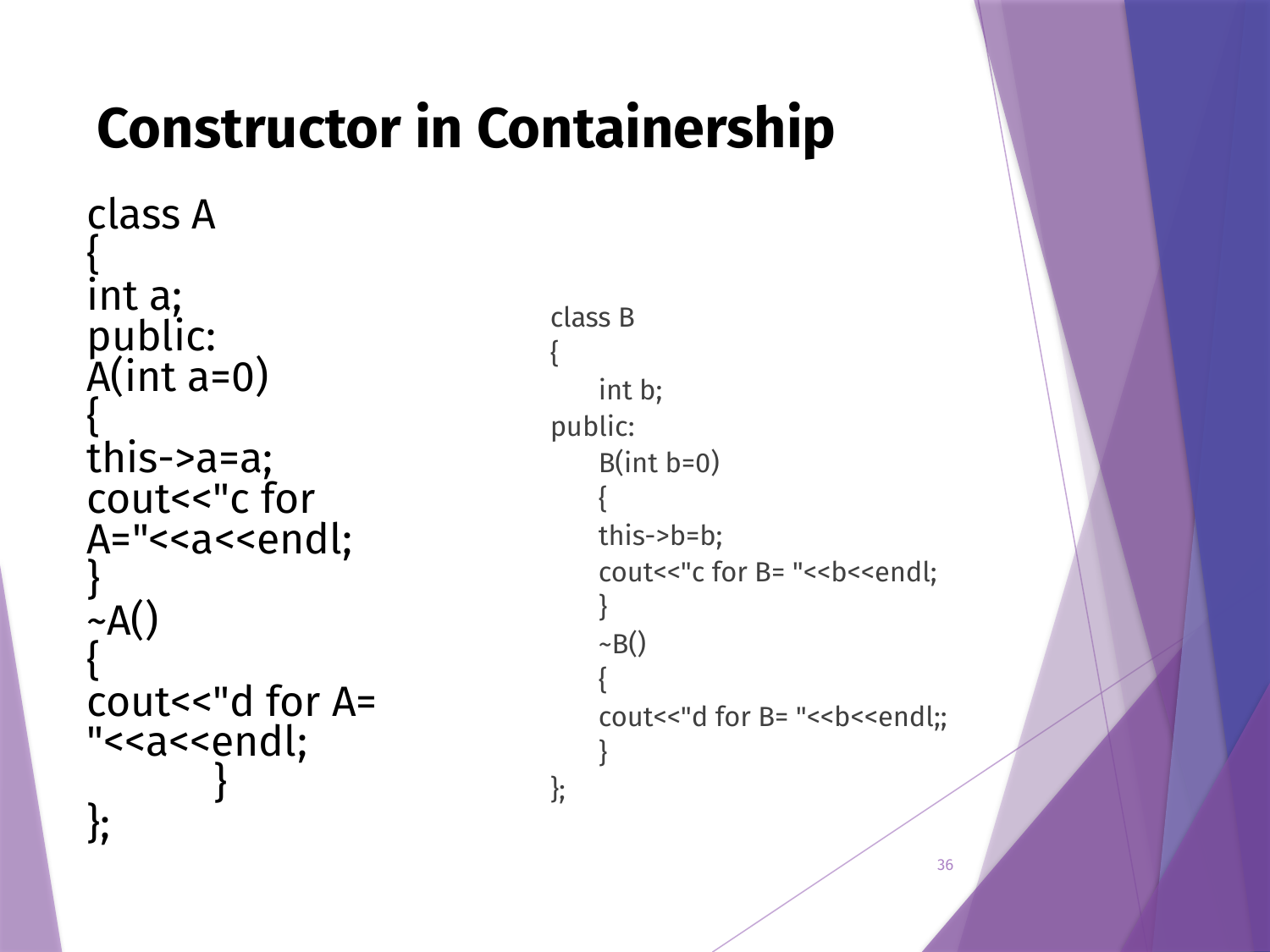

# Constructor in Containership
class A
{
int a;
public:
A(int a=0)
{
this->a=a;
cout<<"c for A="<<a<<endl;
}
~A()
{
cout<<"d for A= "<<a<<endl;
	}
};

class B
{
	int b;
public:
	B(int b=0)
	{
		this->b=b;
		cout<<"c for B= "<<b<<endl;
	}
	~B()
	{
		cout<<"d for B= "<<b<<endl;;
	}
};

36